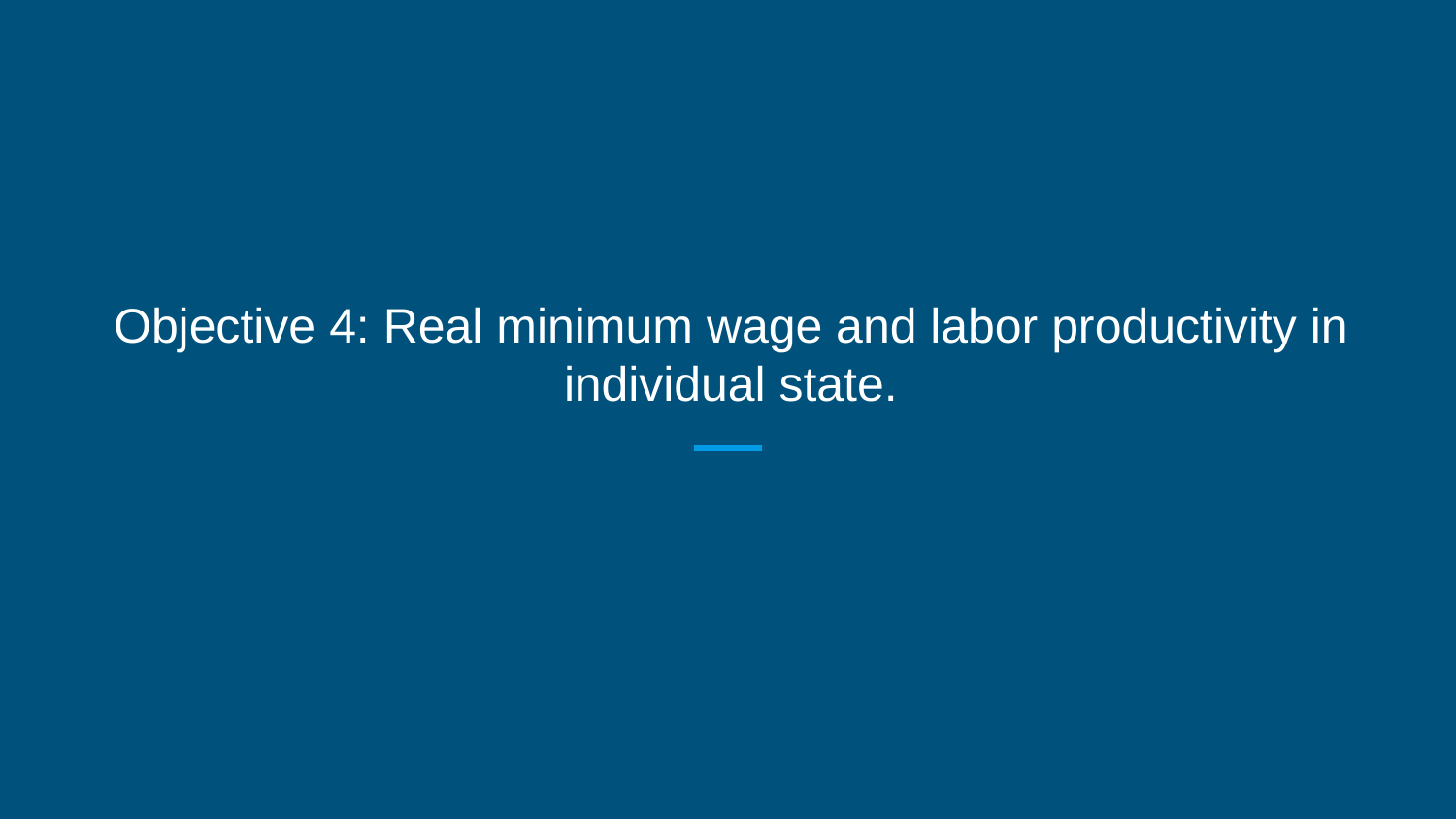

# Objective 4: Real minimum wage and labor productivity in individual state.